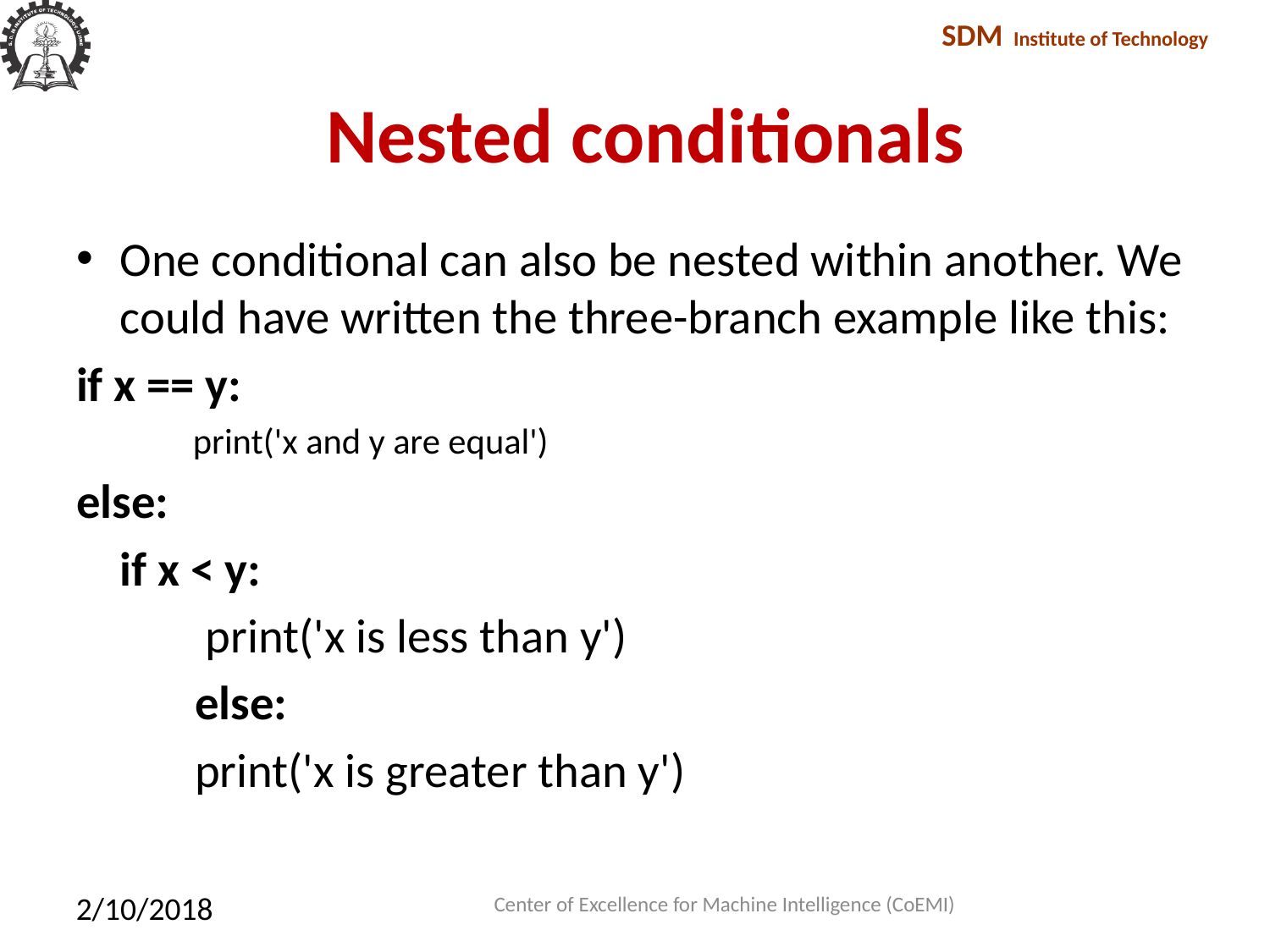

# Nested conditionals
One conditional can also be nested within another. We could have written the three-branch example like this:
if x == y:
print('x and y are equal')
else:
		if x < y:
            print('x is less than y')
           else:
           print('x is greater than y')
Center of Excellence for Machine Intelligence (CoEMI)
2/10/2018